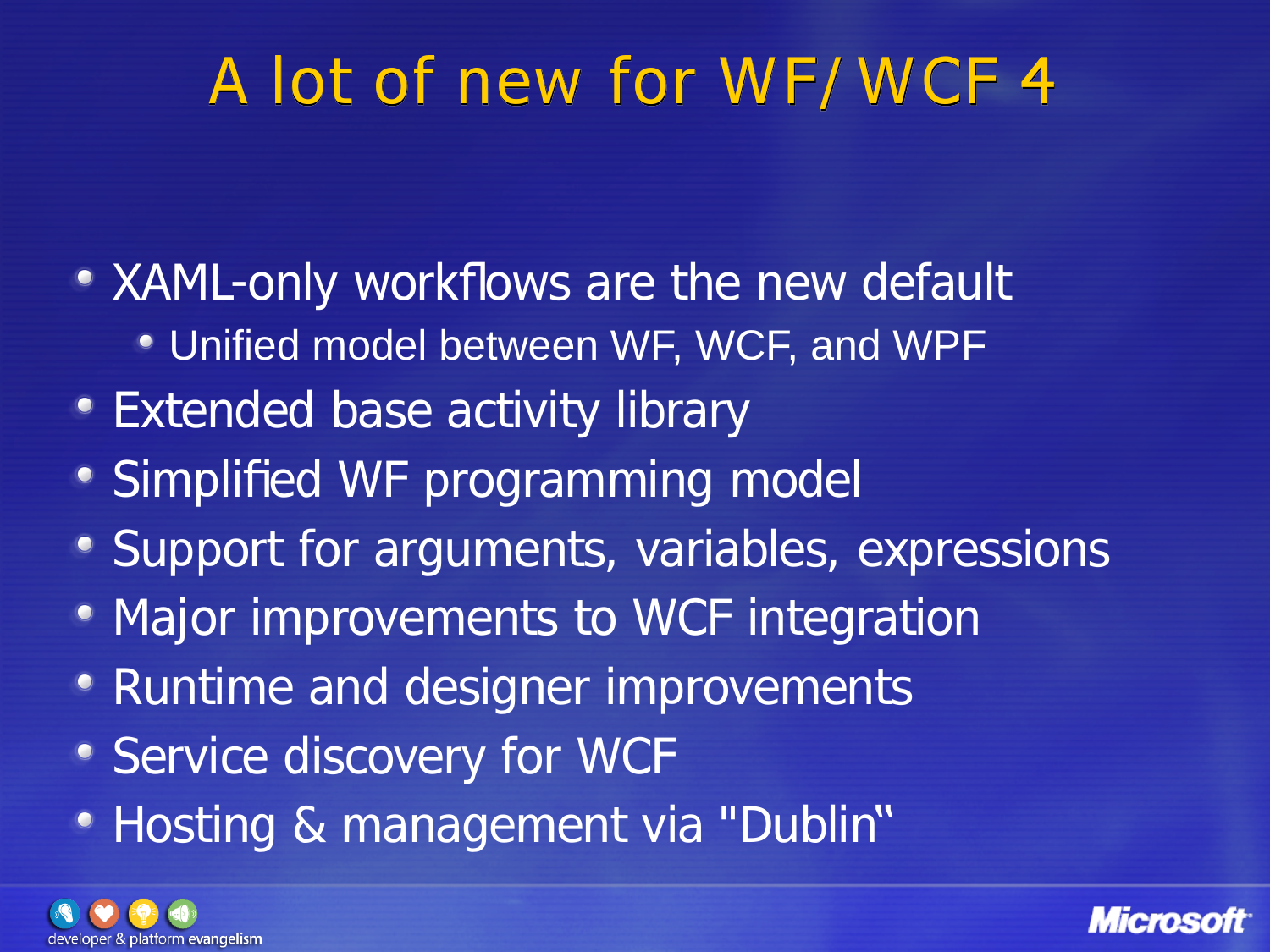

# A lot of new for WF/WCF 4
XAML-only workflows are the new default
Unified model between WF, WCF, and WPF
Extended base activity library
Simplified WF programming model
Support for arguments, variables, expressions
Major improvements to WCF integration
Runtime and designer improvements
Service discovery for WCF
Hosting & management via "Dublin“